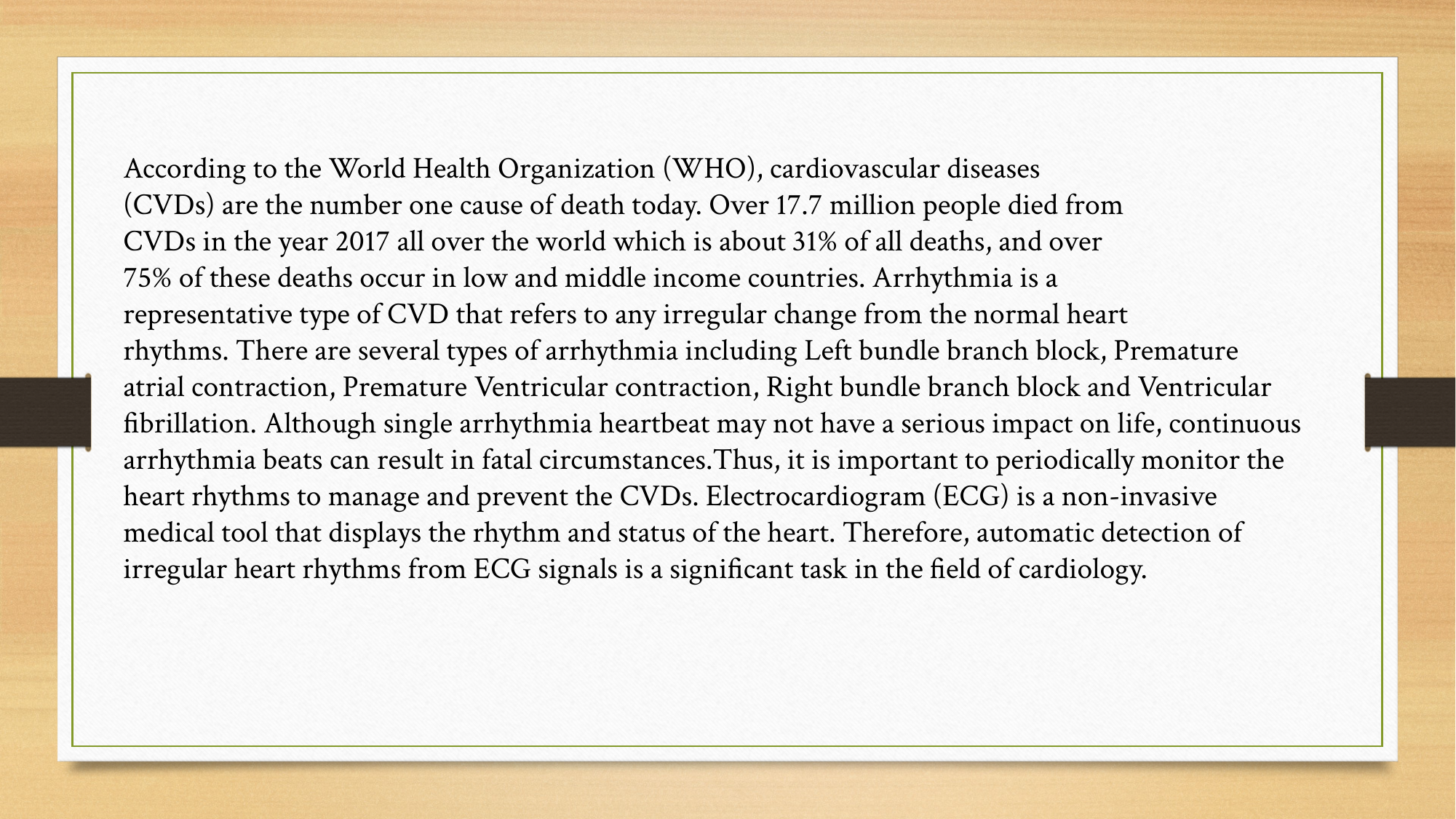

According to the World Health Organization (WHO), cardiovascular diseases
(CVDs) are the number one cause of death today. Over 17.7 million people died from
CVDs in the year 2017 all over the world which is about 31% of all deaths, and over
75% of these deaths occur in low and middle income countries. Arrhythmia is a
representative type of CVD that refers to any irregular change from the normal heart
rhythms. There are several types of arrhythmia including Left bundle branch block, Premature atrial contraction, Premature Ventricular contraction, Right bundle branch block and Ventricular fibrillation. Although single arrhythmia heartbeat may not have a serious impact on life, continuous arrhythmia beats can result in fatal circumstances.Thus, it is important to periodically monitor the heart rhythms to manage and prevent the CVDs. Electrocardiogram (ECG) is a non-invasive medical tool that displays the rhythm and status of the heart. Therefore, automatic detection of irregular heart rhythms from ECG signals is a significant task in the field of cardiology.